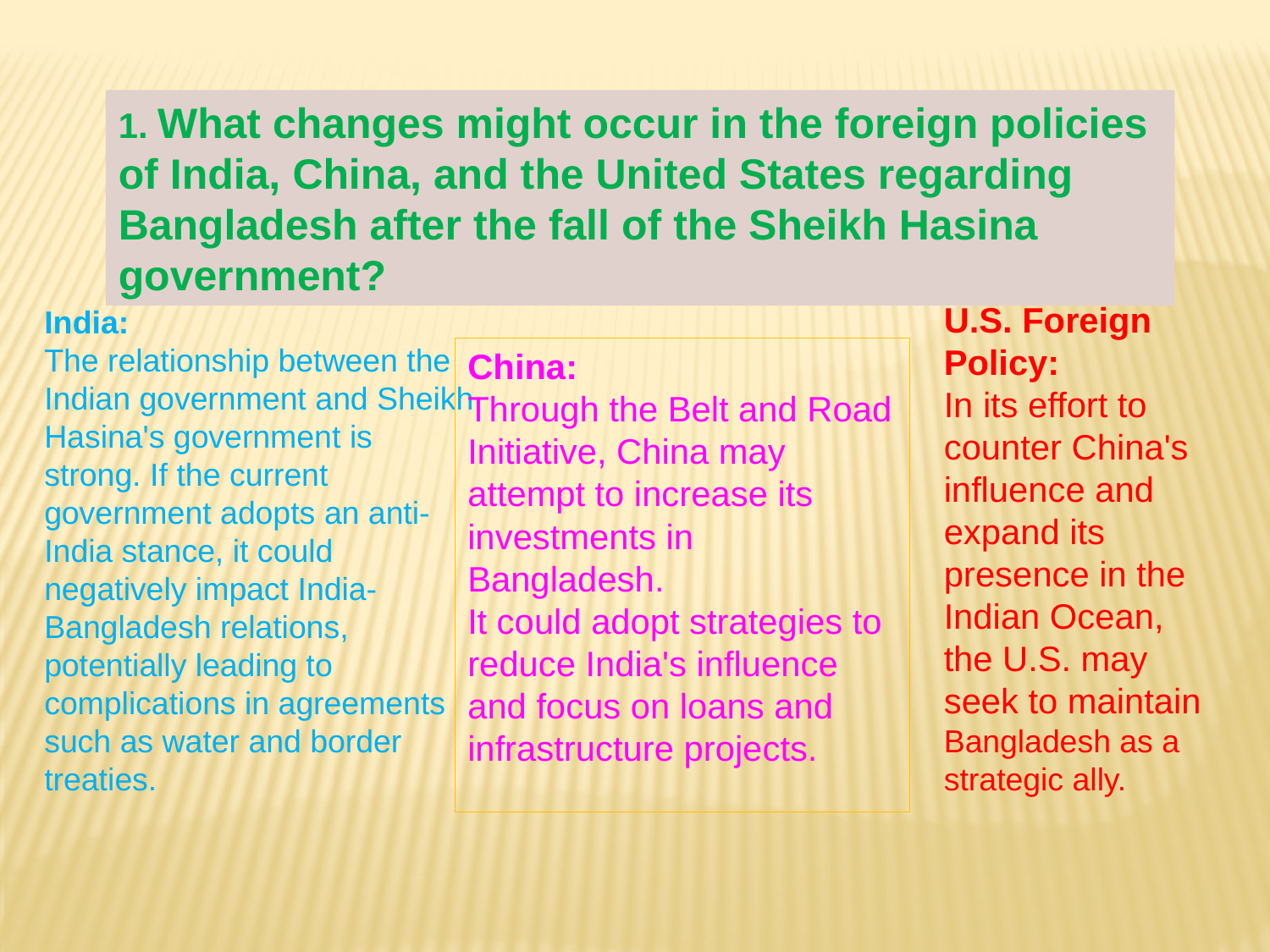

1. What changes might occur in the foreign policies of India, China, and the United States regarding Bangladesh after the fall of the Sheikh Hasina government?
U.S. Foreign Policy:
In its effort to counter China's influence and expand its presence in the Indian Ocean, the U.S. may seek to maintain Bangladesh as a strategic ally.

India:
The relationship between the Indian government and Sheikh Hasina's government is strong. If the current government adopts an anti-India stance, it could negatively impact India-Bangladesh relations, potentially leading to complications in agreements such as water and border treaties.

China:
Through the Belt and Road Initiative, China may attempt to increase its investments in Bangladesh.
It could adopt strategies to reduce India's influence and focus on loans and infrastructure projects.